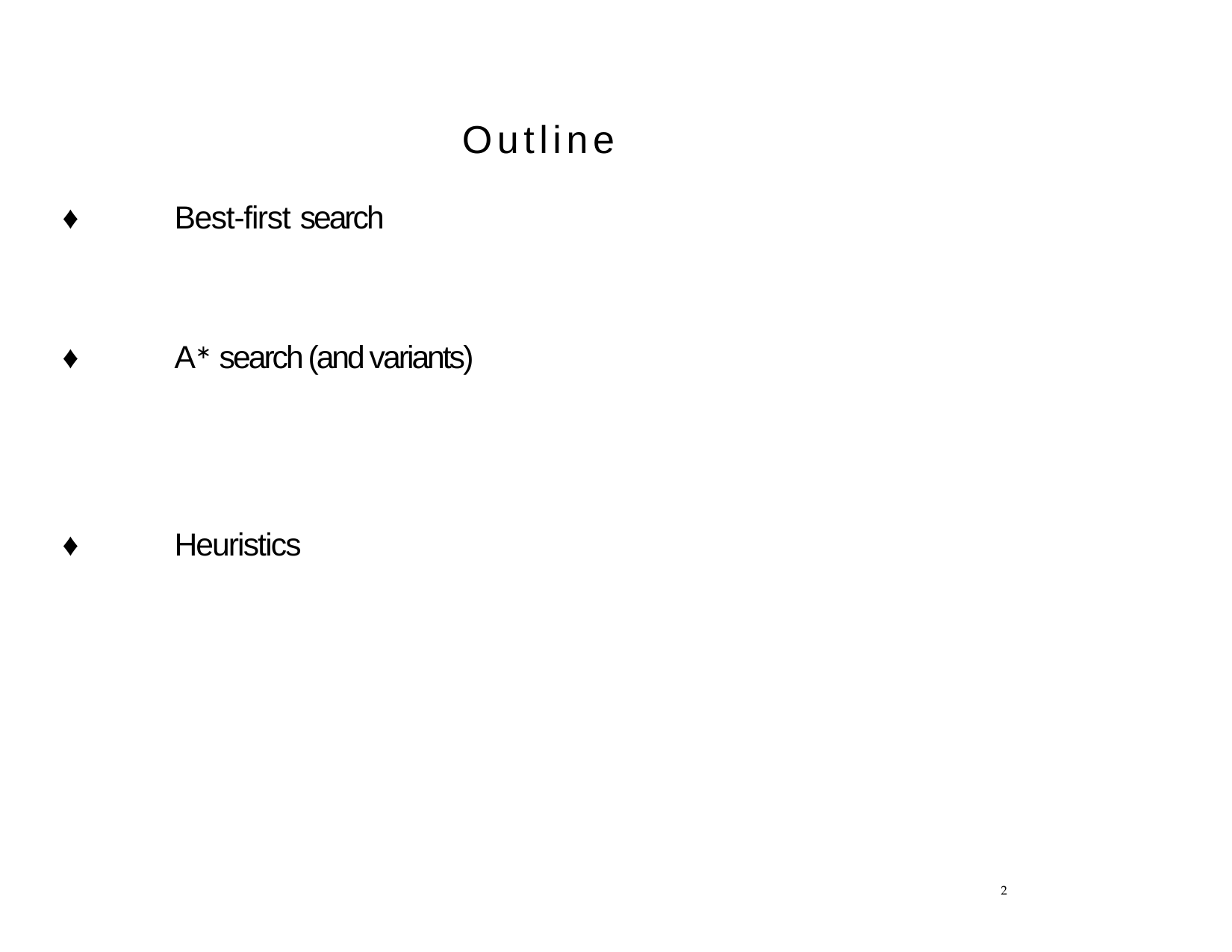

Outline
♦	Best-first search

♦	A∗ search (and variants)

♦	Heuristics
2